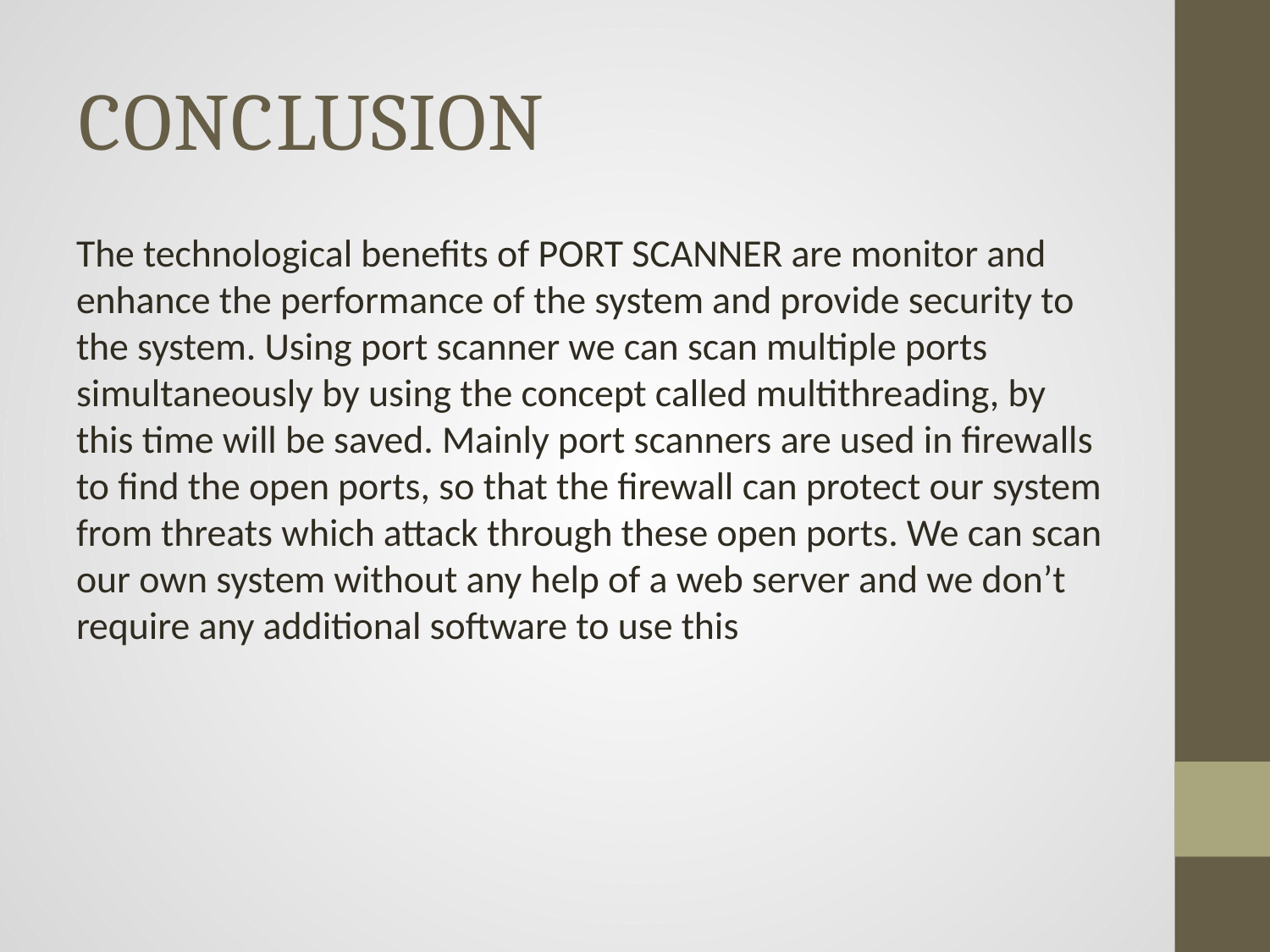

# CONCLUSION
The technological benefits of PORT SCANNER are monitor and enhance the performance of the system and provide security to the system. Using port scanner we can scan multiple ports simultaneously by using the concept called multithreading, by this time will be saved. Mainly port scanners are used in firewalls to find the open ports, so that the firewall can protect our system from threats which attack through these open ports. We can scan our own system without any help of a web server and we don’t require any additional software to use this